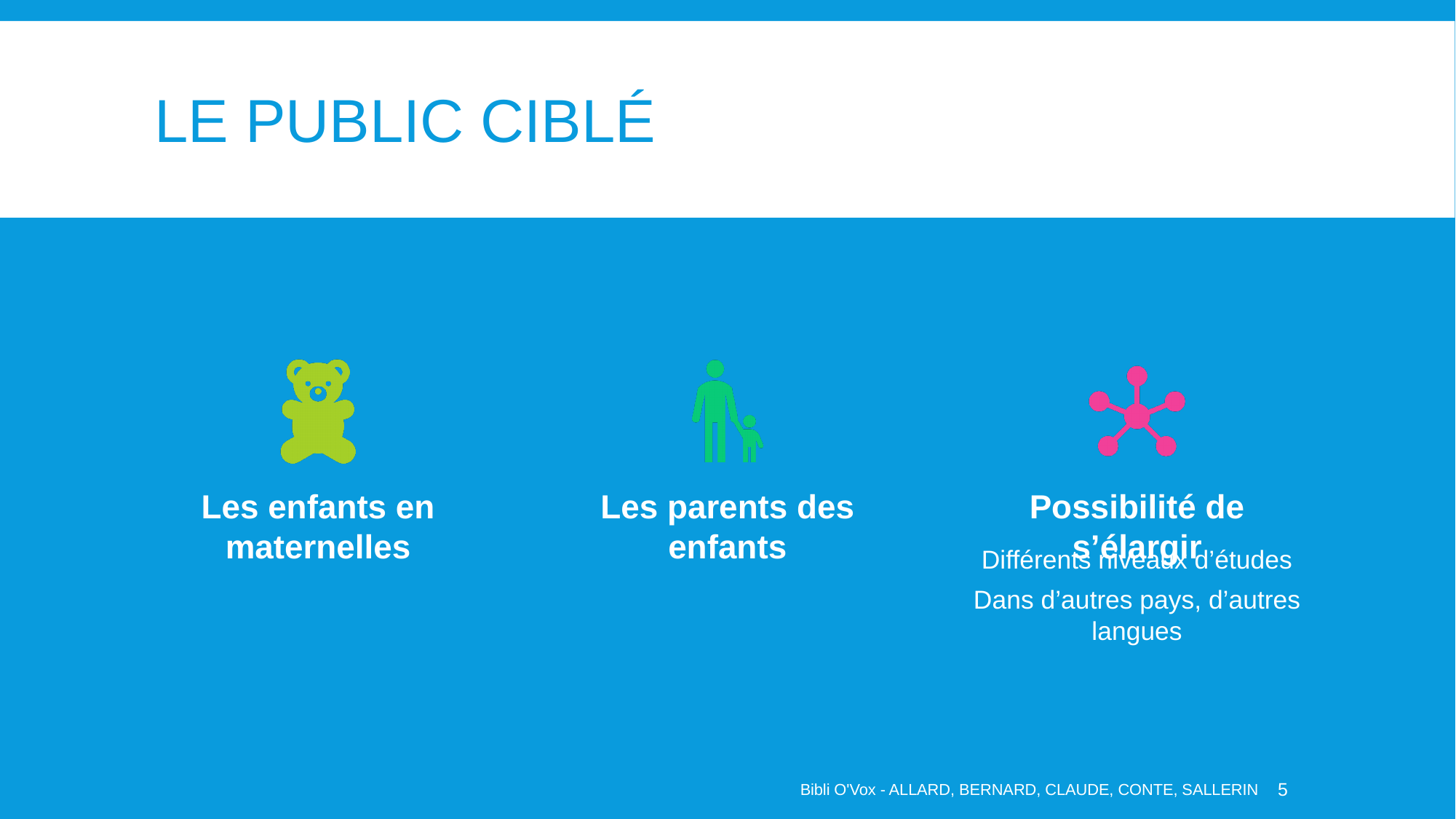

# Le public ciblé
Les enfants en maternelles
Les parents des enfants
Possibilité de s’élargir
Différents niveaux d’études
Dans d’autres pays, d’autres langues
Bibli O'Vox - ALLARD, BERNARD, CLAUDE, CONTE, SALLERIN
5